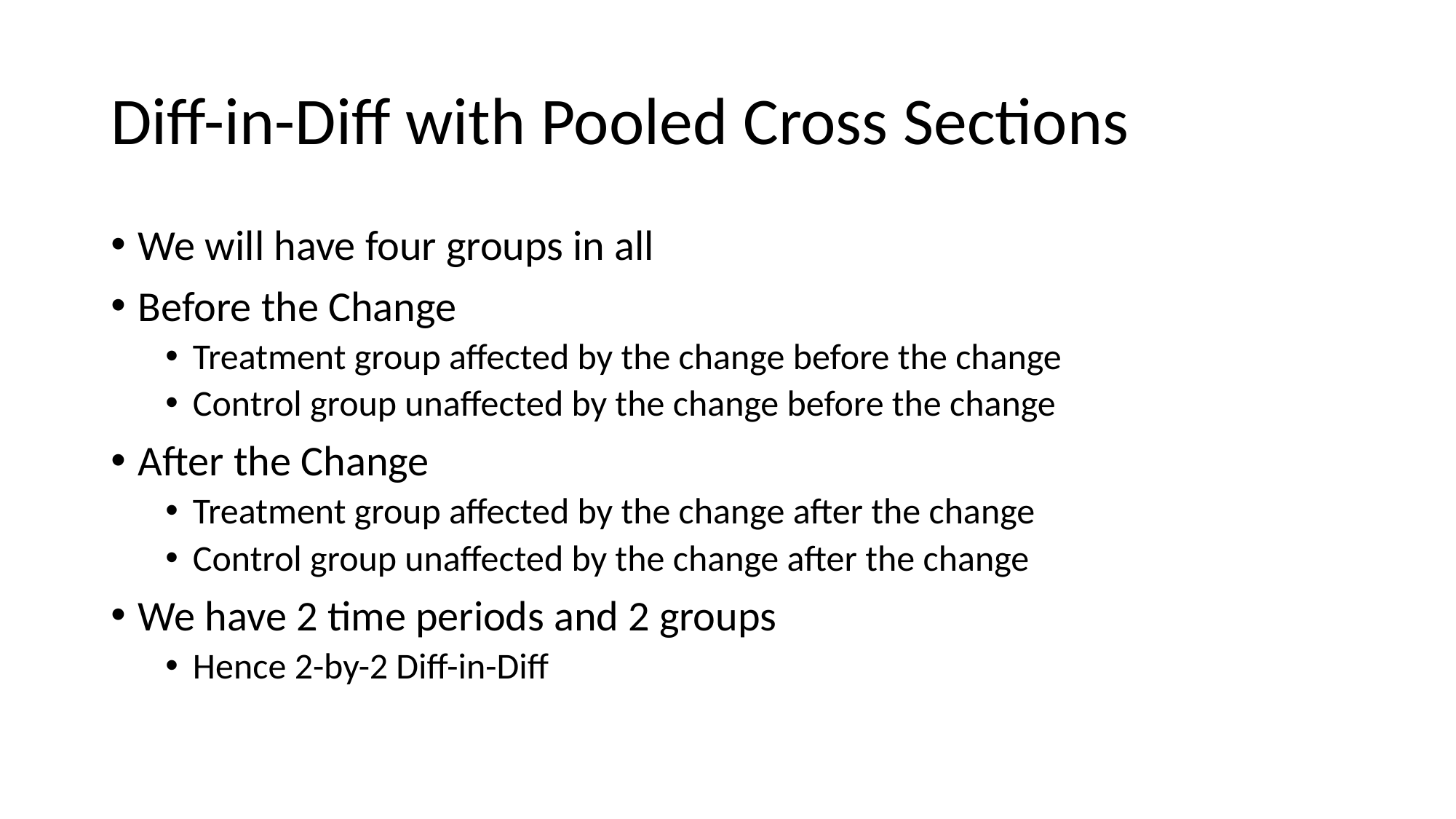

# Diff-in-Diff with Pooled Cross Sections
We will have four groups in all
Before the Change
Treatment group affected by the change before the change
Control group unaffected by the change before the change
After the Change
Treatment group affected by the change after the change
Control group unaffected by the change after the change
We have 2 time periods and 2 groups
Hence 2-by-2 Diff-in-Diff